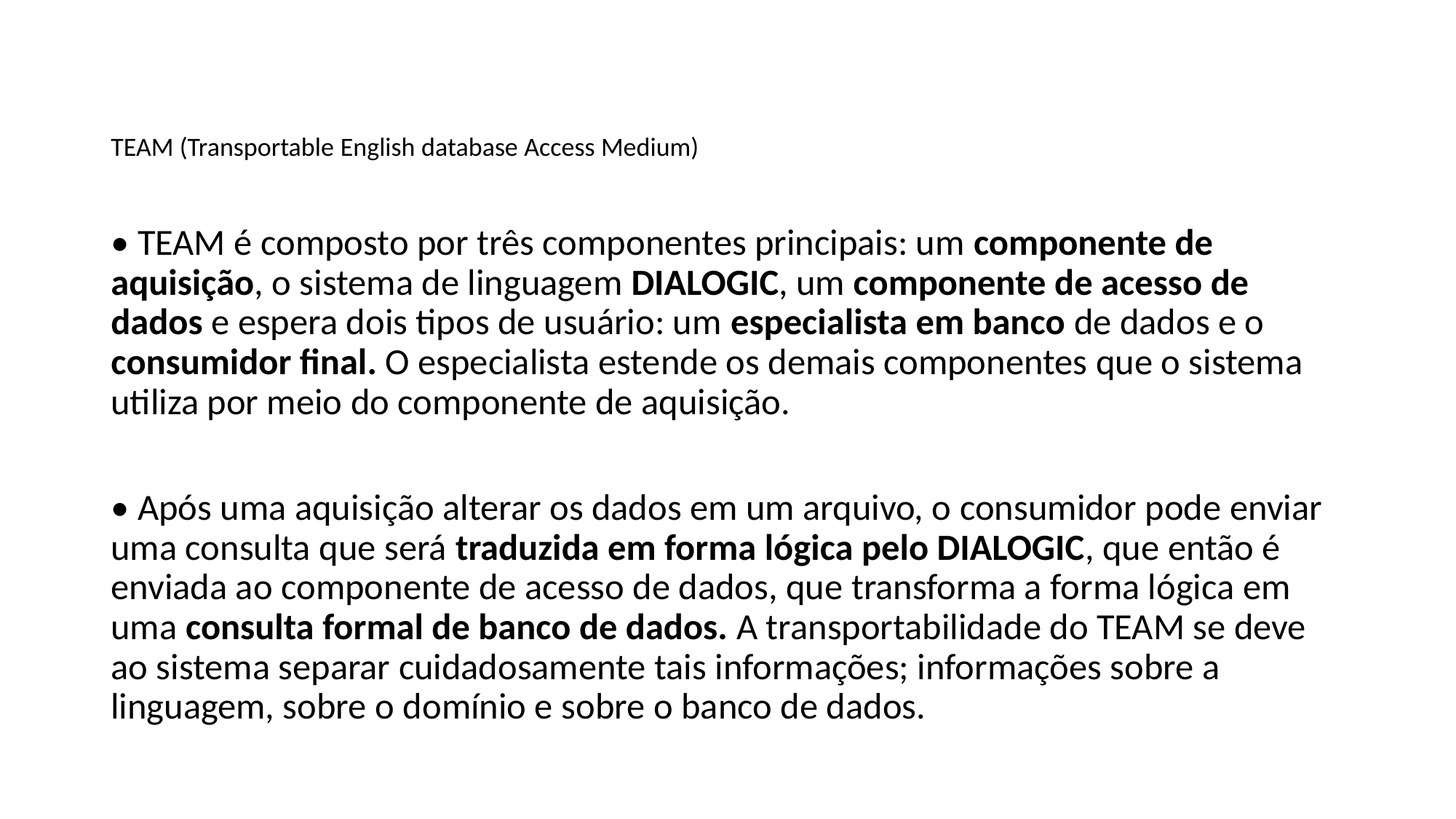

# TEAM (Transportable English database Access Medium)

• TEAM é composto por três componentes principais: um componente de aquisição, o sistema de linguagem DIALOGIC, um componente de acesso de dados e espera dois tipos de usuário: um especialista em banco de dados e o consumidor final. O especialista estende os demais componentes que o sistema utiliza por meio do componente de aquisição.

• Após uma aquisição alterar os dados em um arquivo, o consumidor pode enviar uma consulta que será traduzida em forma lógica pelo DIALOGIC, que então é enviada ao componente de acesso de dados, que transforma a forma lógica em uma consulta formal de banco de dados. A transportabilidade do TEAM se deve ao sistema separar cuidadosamente tais informações; informações sobre a linguagem, sobre o domínio e sobre o banco de dados.